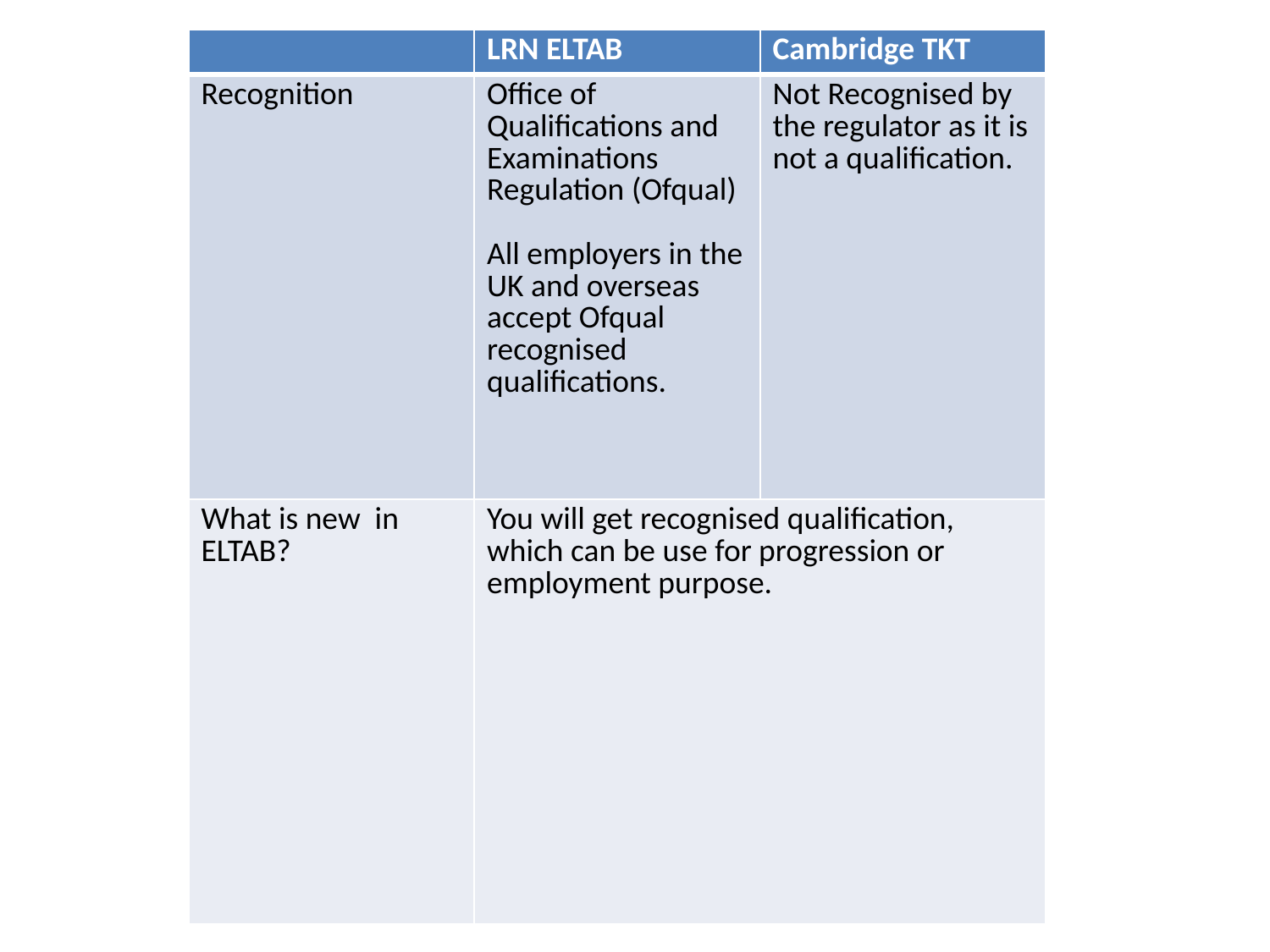

|  | LRN ELTAB | Cambridge TKT |
| --- | --- | --- |
| Recognition | Office of Qualifications and Examinations Regulation (Ofqual) All employers in the UK and overseas accept Ofqual recognised qualifications. | Not Recognised by the regulator as it is not a qualification. |
| What is new in ELTAB? | You will get recognised qualification, which can be use for progression or employment purpose. |  |